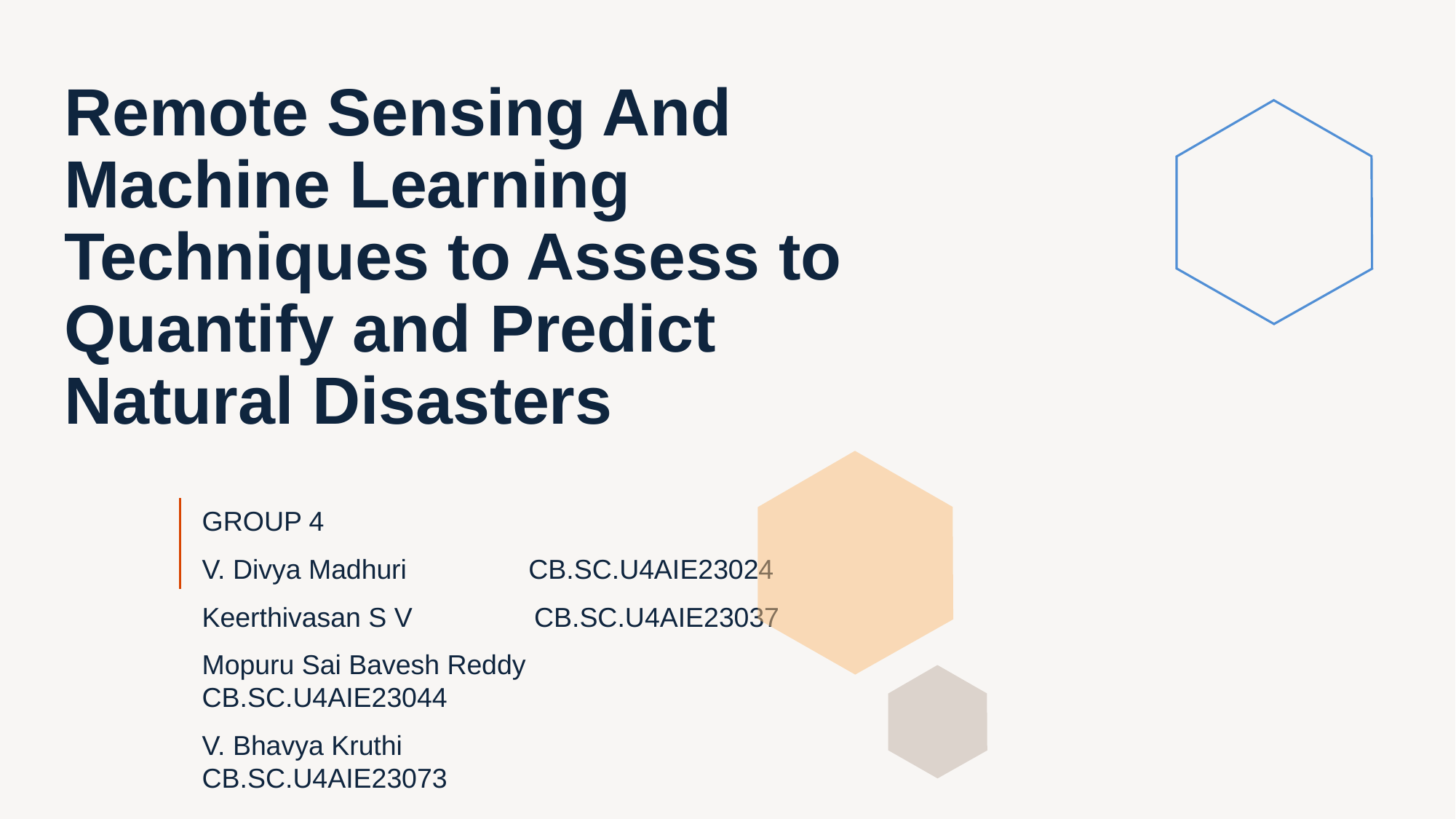

# Remote Sensing And Machine Learning Techniques to Assess to Quantify and Predict Natural Disasters

GROUP 4
V. Divya Madhuri                CB.SC.U4AIE23024
Keerthivasan S V                CB.SC.U4AIE23037
Mopuru Sai Bavesh Reddy   CB.SC.U4AIE23044
V. Bhavya Kruthi                  CB.SC.U4AIE23073